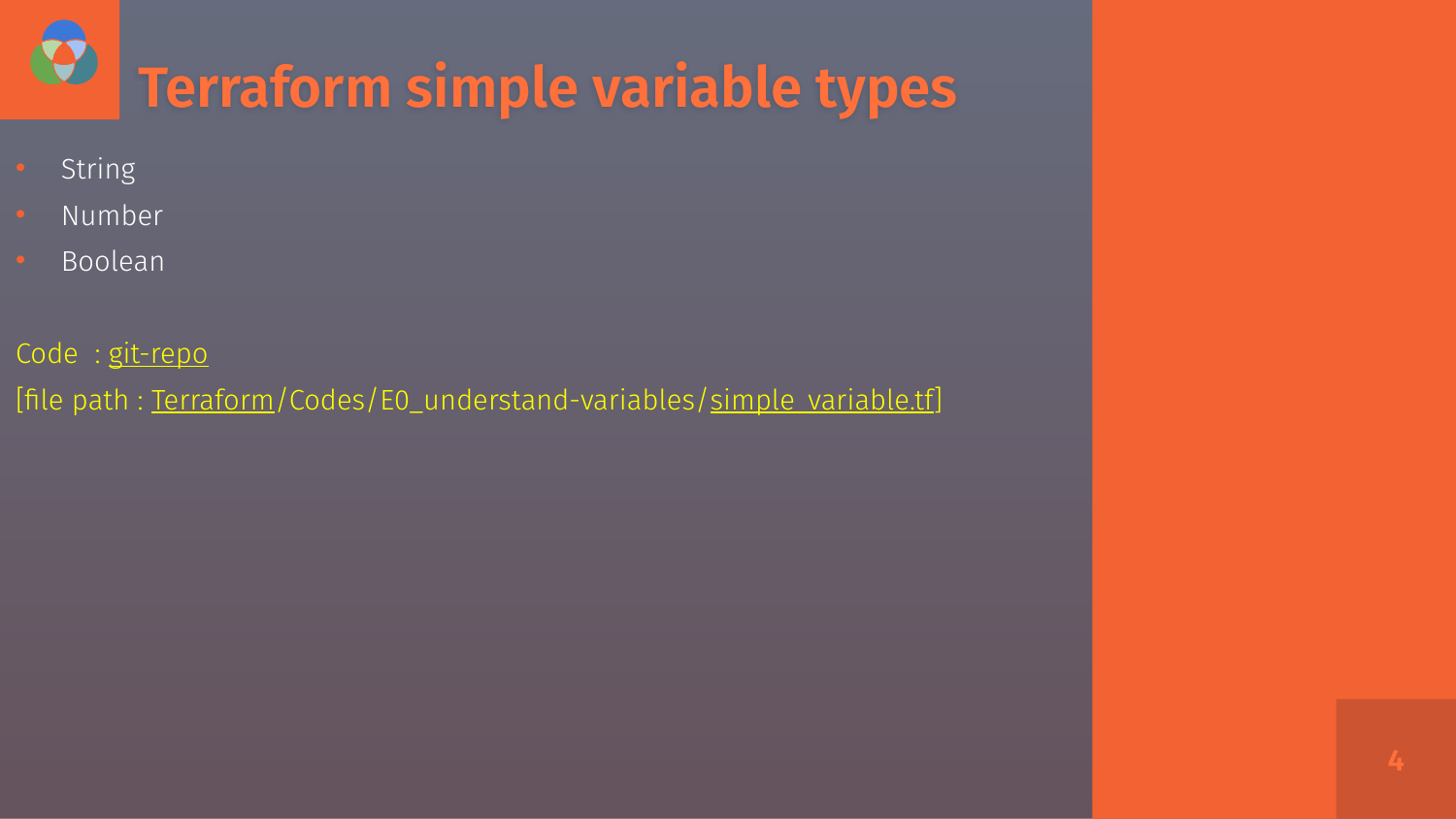

# Terraform simple variable types
String
Number
Boolean

Code  : git-repo
[file path : Terraform/Codes/E0_understand-variables/simple_variable.tf]

4